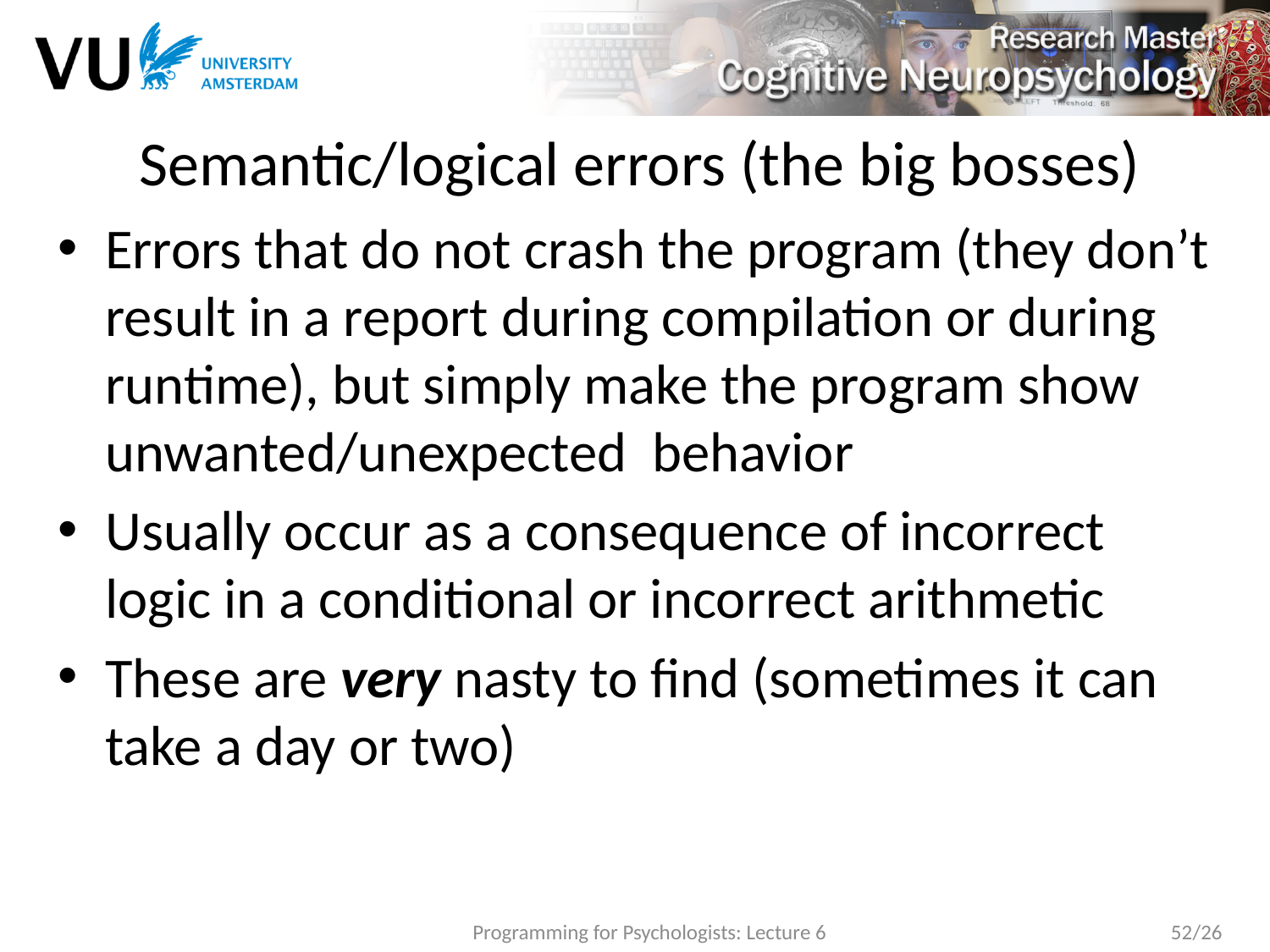

# Semantic/logical errors (the big bosses)
Errors that do not crash the program (they don’t result in a report during compilation or during runtime), but simply make the program show unwanted/unexpected  behavior
Usually occur as a consequence of incorrect logic in a conditional or incorrect arithmetic
These are very nasty to find (sometimes it can take a day or two)

Programming for Psychologists: Lecture 6
52